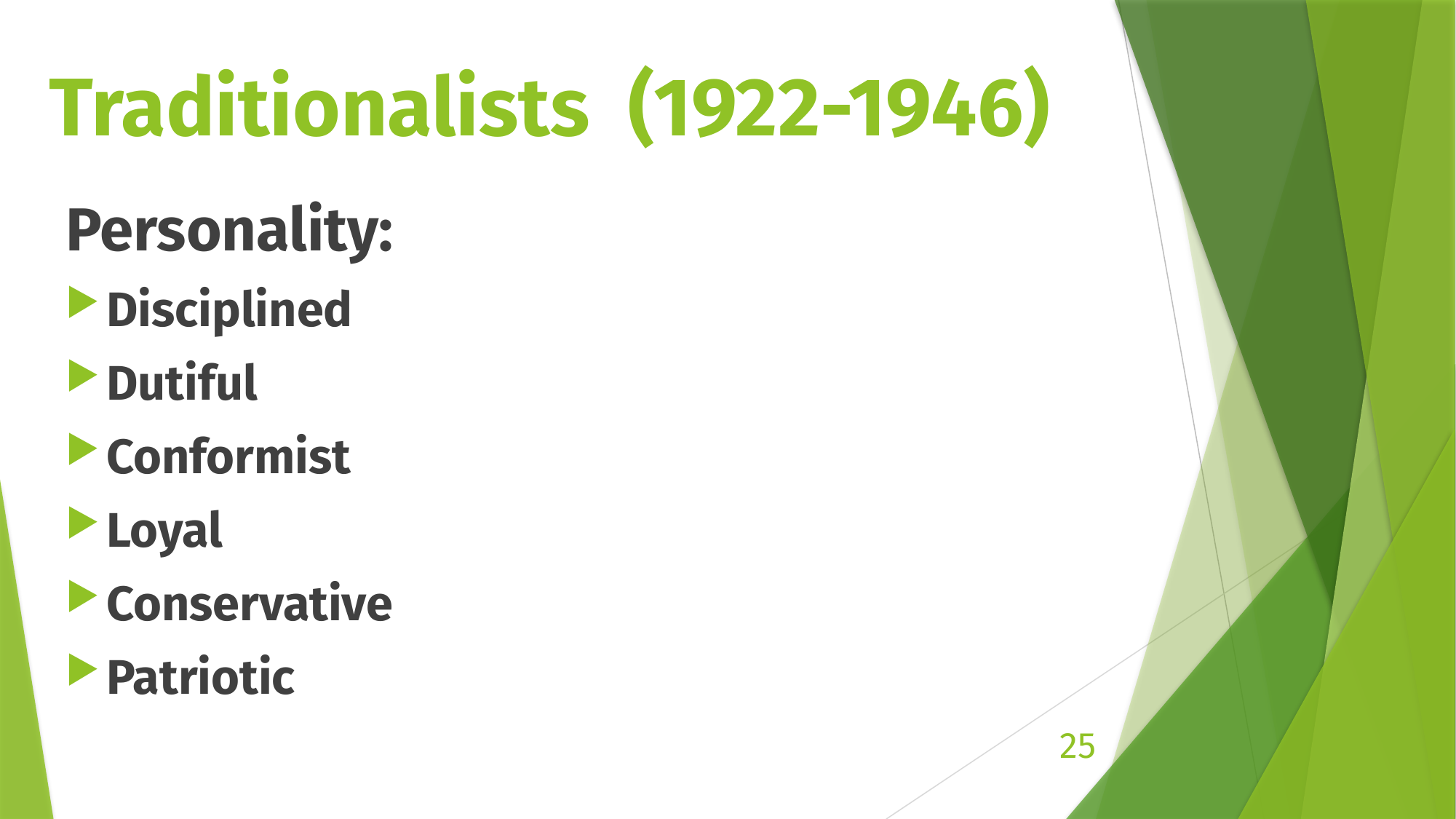

# Traditionalists  (1922-1946)
Personality:
Disciplined
Dutiful
Conformist
Loyal
Conservative
Patriotic
25